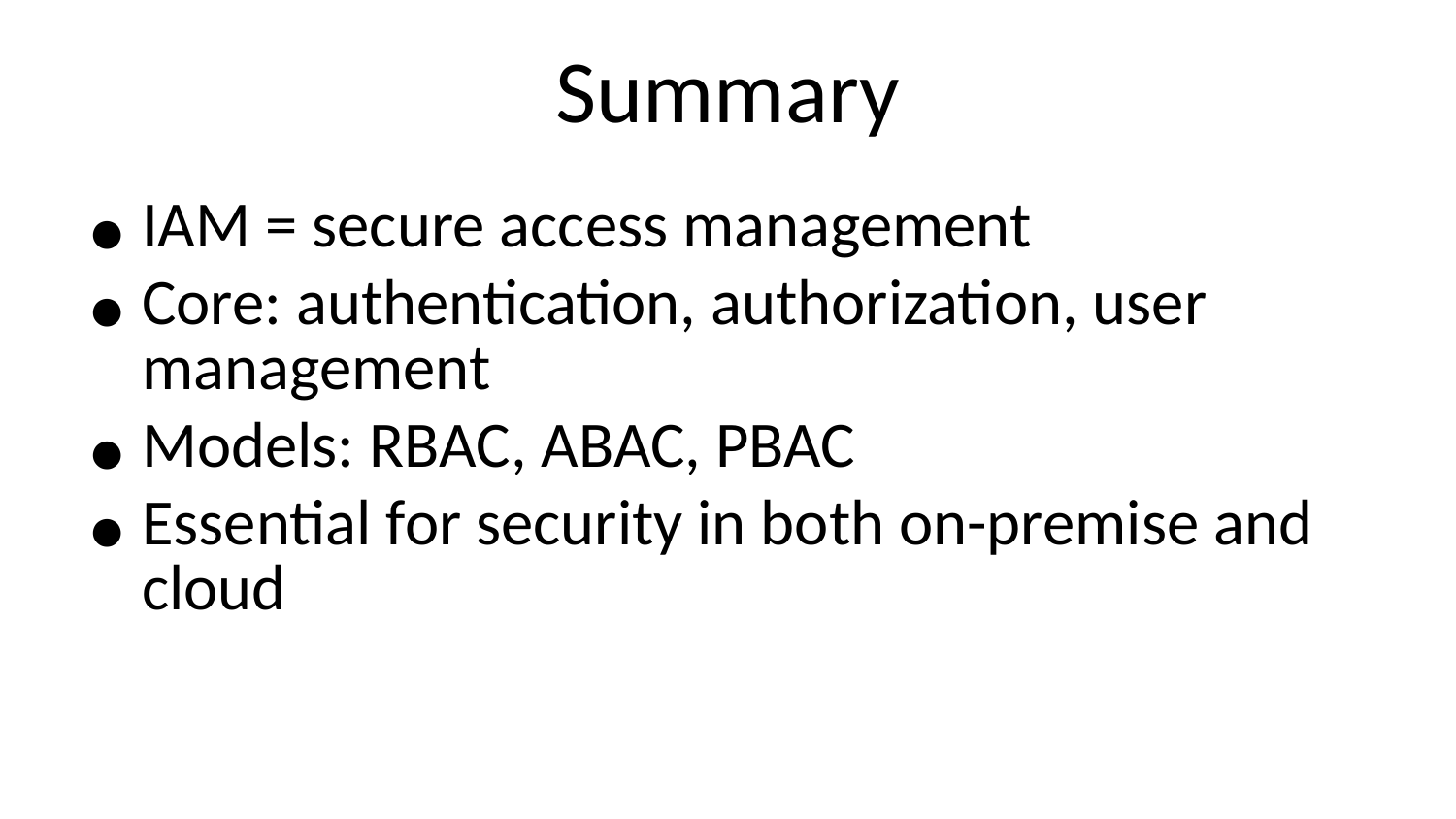

# Summary
IAM = secure access management
Core: authentication, authorization, user management
Models: RBAC, ABAC, PBAC
Essential for security in both on-premise and cloud